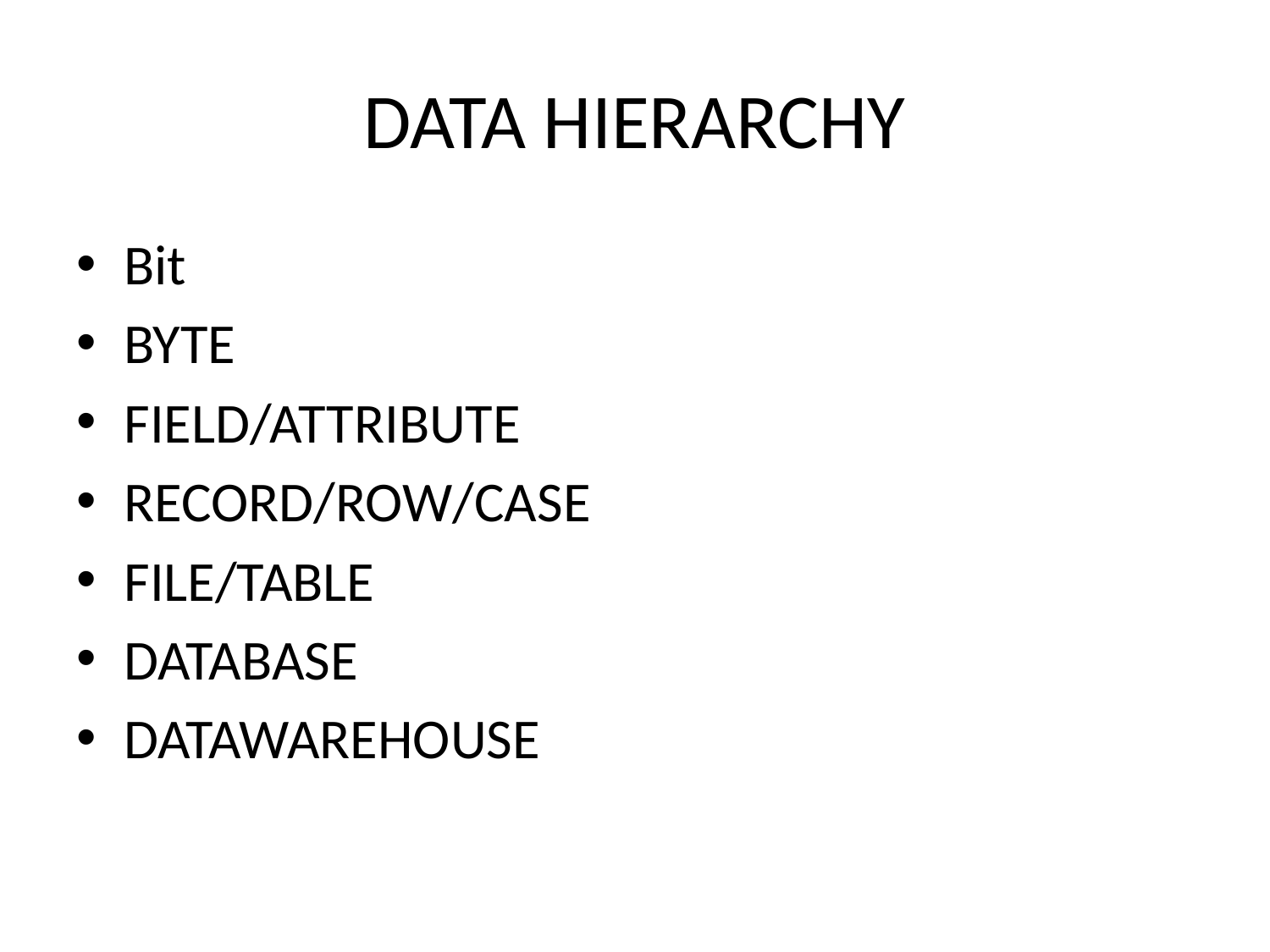

# DATA HIERARCHY
Bit
BYTE
FIELD/ATTRIBUTE
RECORD/ROW/CASE
FILE/TABLE
DATABASE
DATAWAREHOUSE